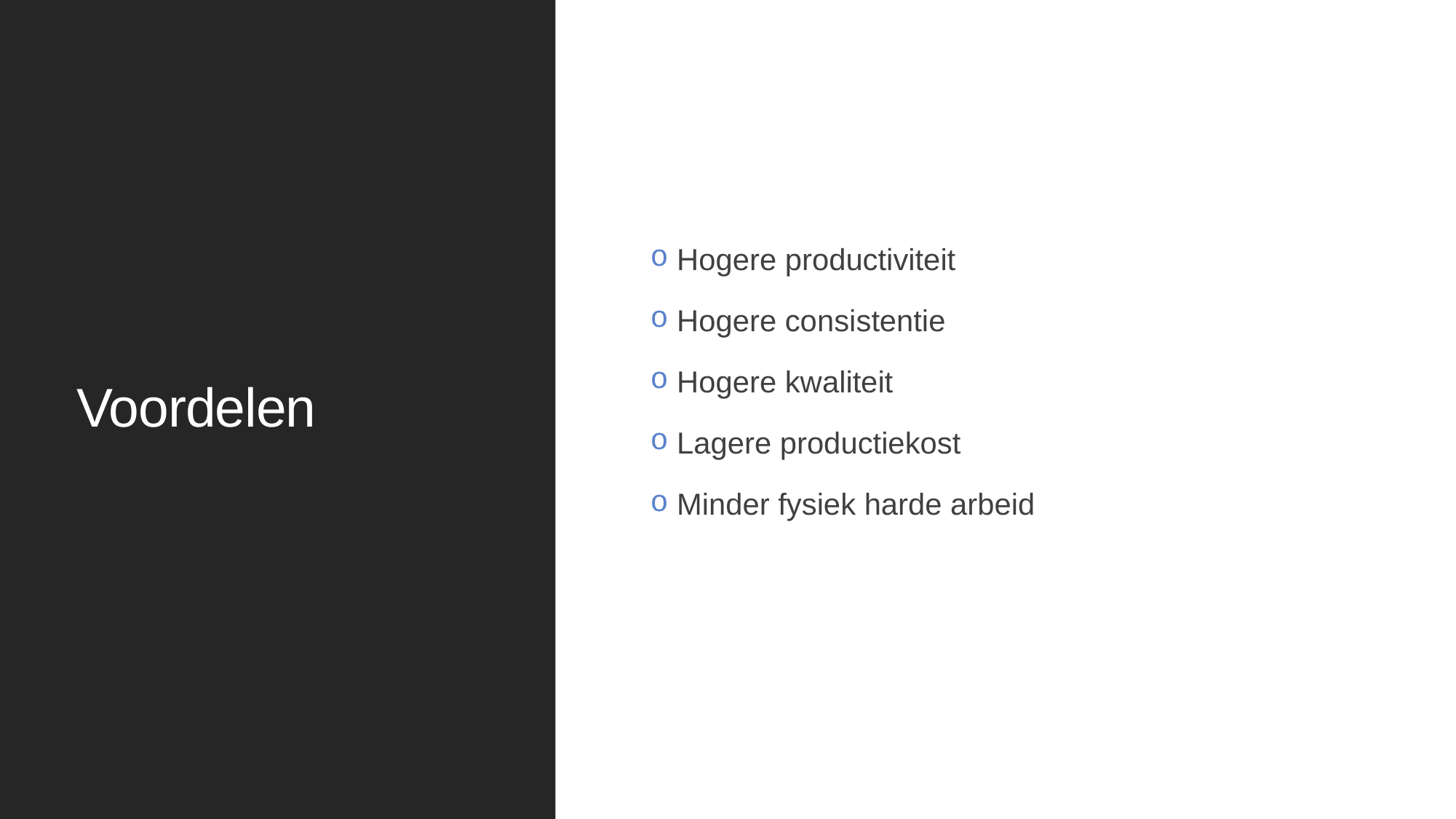

Hogere productiviteit
 Hogere consistentie
 Hogere kwaliteit
 Lagere productiekost
 Minder fysiek harde arbeid

# Voordelen